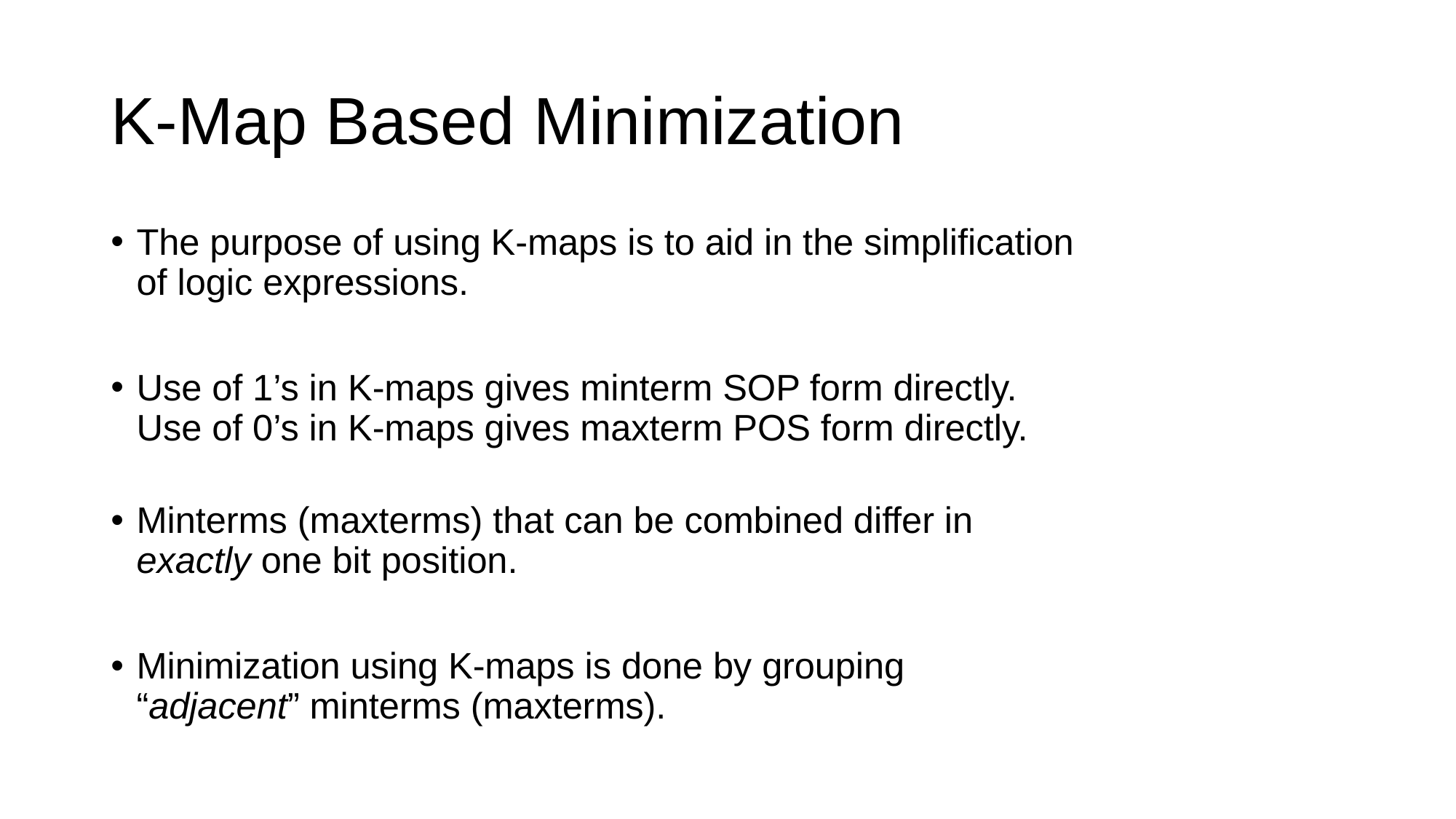

# K-Map Based Minimization
The purpose of using K-maps is to aid in the simplification
of logic expressions.

Use of 1’s in K-maps gives minterm SOP form directly.
Use of 0’s in K-maps gives maxterm POS form directly.
Minterms (maxterms) that can be combined differ in
exactly one bit position.

Minimization using K-maps is done by grouping
“adjacent” minterms (maxterms).